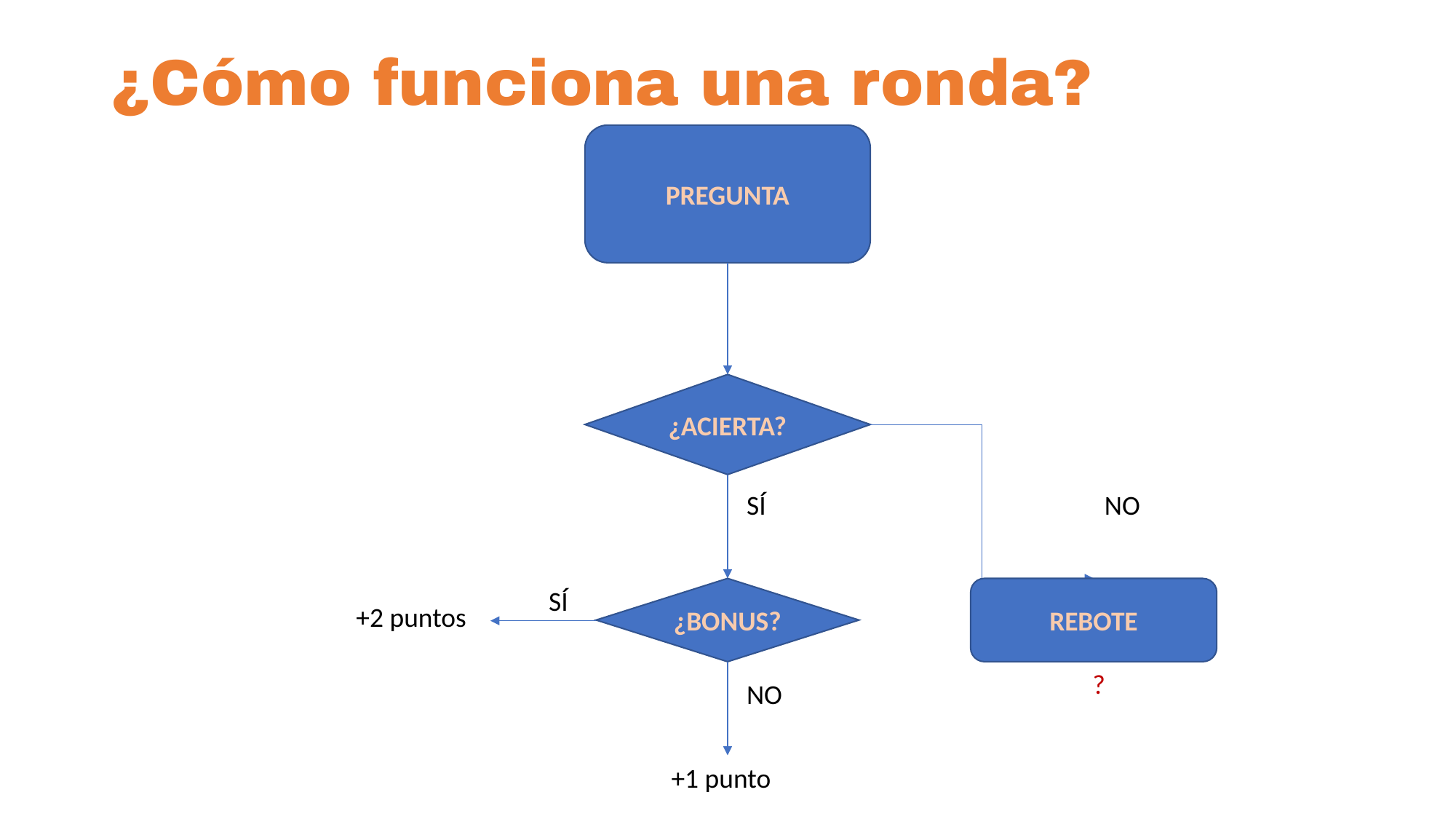

# ¿Cómo funciona una ronda?
PREGUNTA
¿ACIERTA?
SÍ
NO
SÍ
¿BONUS?
REBOTE
+2 puntos

?
NO
+1 punto